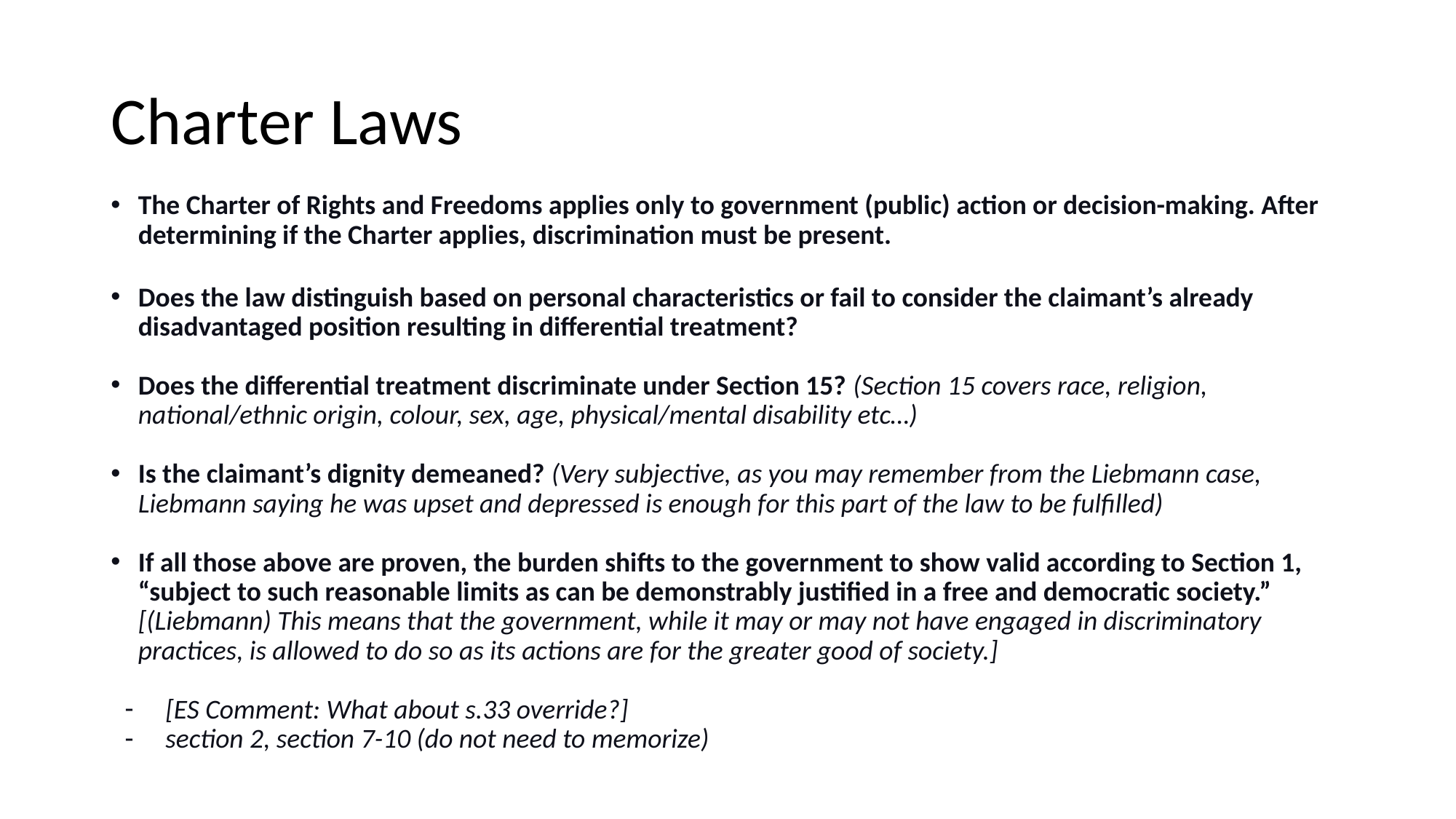

# Charter Laws
The Charter of Rights and Freedoms applies only to government (public) action or decision-making. After determining if the Charter applies, discrimination must be present.

Does the law distinguish based on personal characteristics or fail to consider the claimant’s already disadvantaged position resulting in differential treatment?

Does the differential treatment discriminate under Section 15? (Section 15 covers race, religion, national/ethnic origin, colour, sex, age, physical/mental disability etc…)

Is the claimant’s dignity demeaned? (Very subjective, as you may remember from the Liebmann case, Liebmann saying he was upset and depressed is enough for this part of the law to be fulfilled)

If all those above are proven, the burden shifts to the government to show valid according to Section 1, “subject to such reasonable limits as can be demonstrably justified in a free and democratic society.” [(Liebmann) This means that the government, while it may or may not have engaged in discriminatory practices, is allowed to do so as its actions are for the greater good of society.]

[ES Comment: What about s.33 override?]
section 2, section 7-10 (do not need to memorize)